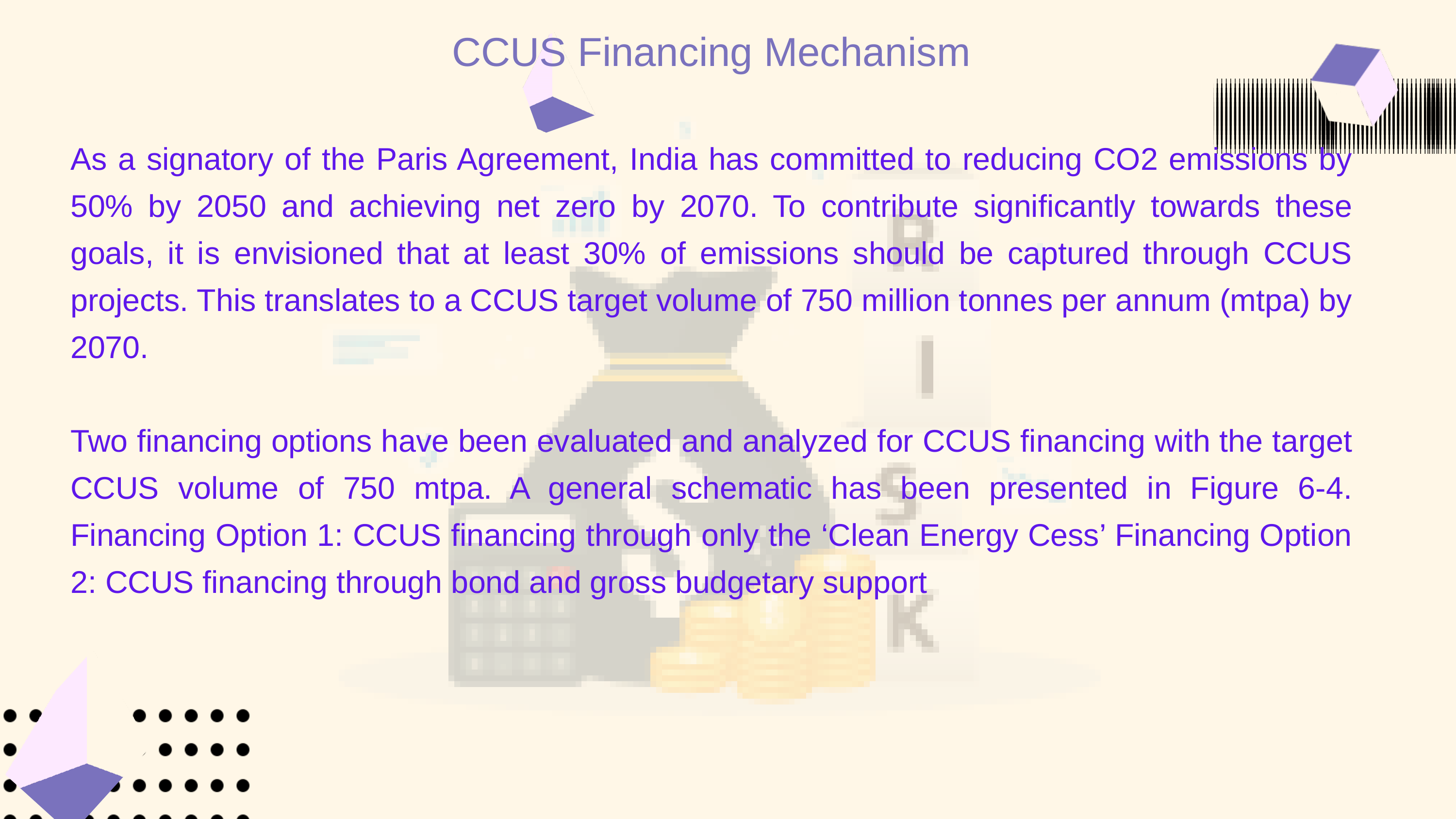

CCUS Financing Mechanism

As a signatory of the Paris Agreement, India has committed to reducing CO2 emissions by 50% by 2050 and achieving net zero by 2070. To contribute significantly towards these goals, it is envisioned that at least 30% of emissions should be captured through CCUS projects. This translates to a CCUS target volume of 750 million tonnes per annum (mtpa) by 2070.

Two financing options have been evaluated and analyzed for CCUS financing with the target CCUS volume of 750 mtpa. A general schematic has been presented in Figure 6-4. Financing Option 1: CCUS financing through only the ‘Clean Energy Cess’ Financing Option 2: CCUS financing through bond and gross budgetary support